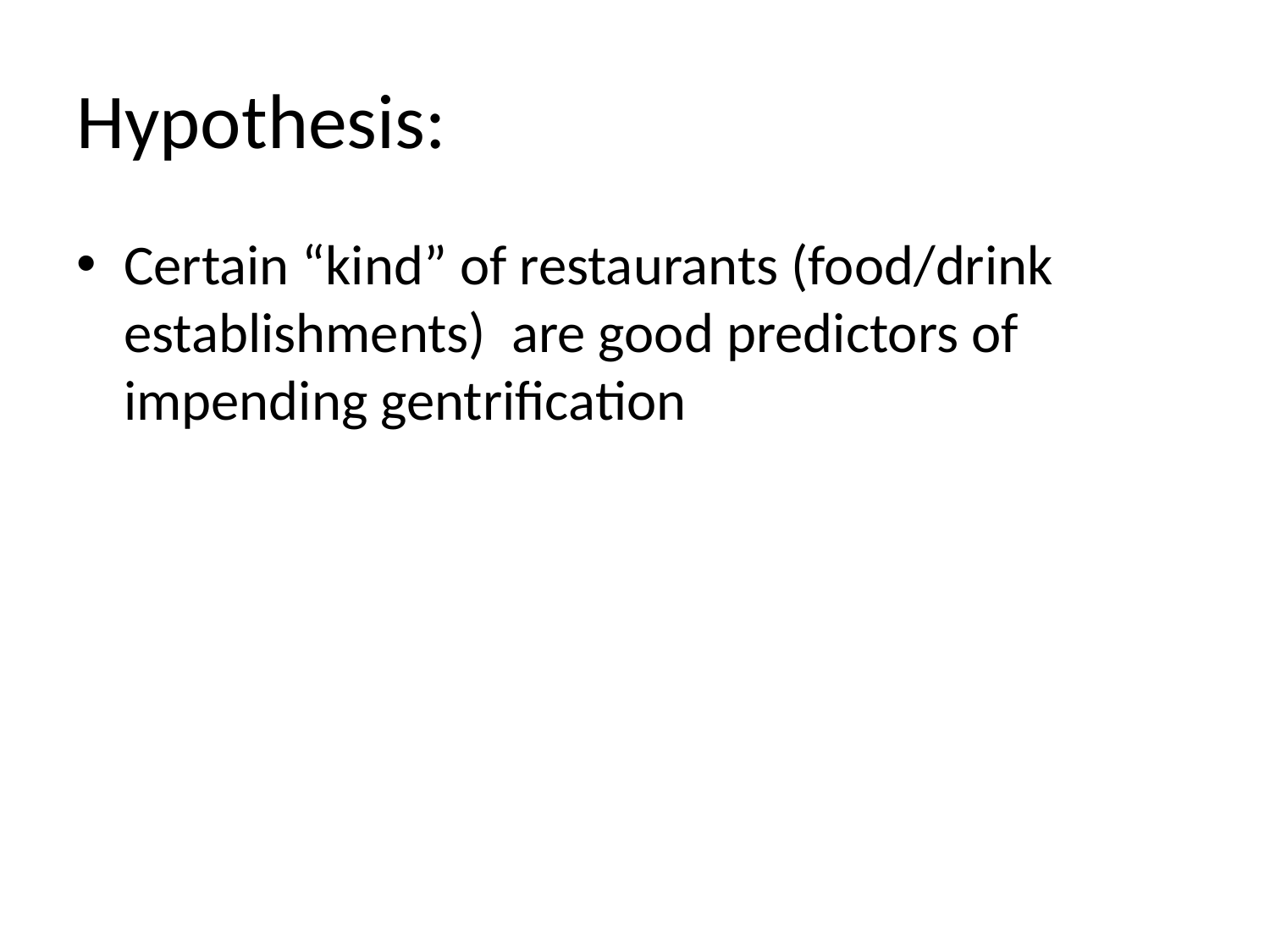

# Hypothesis:
Certain “kind” of restaurants (food/drink establishments)  are good predictors of impending gentrification